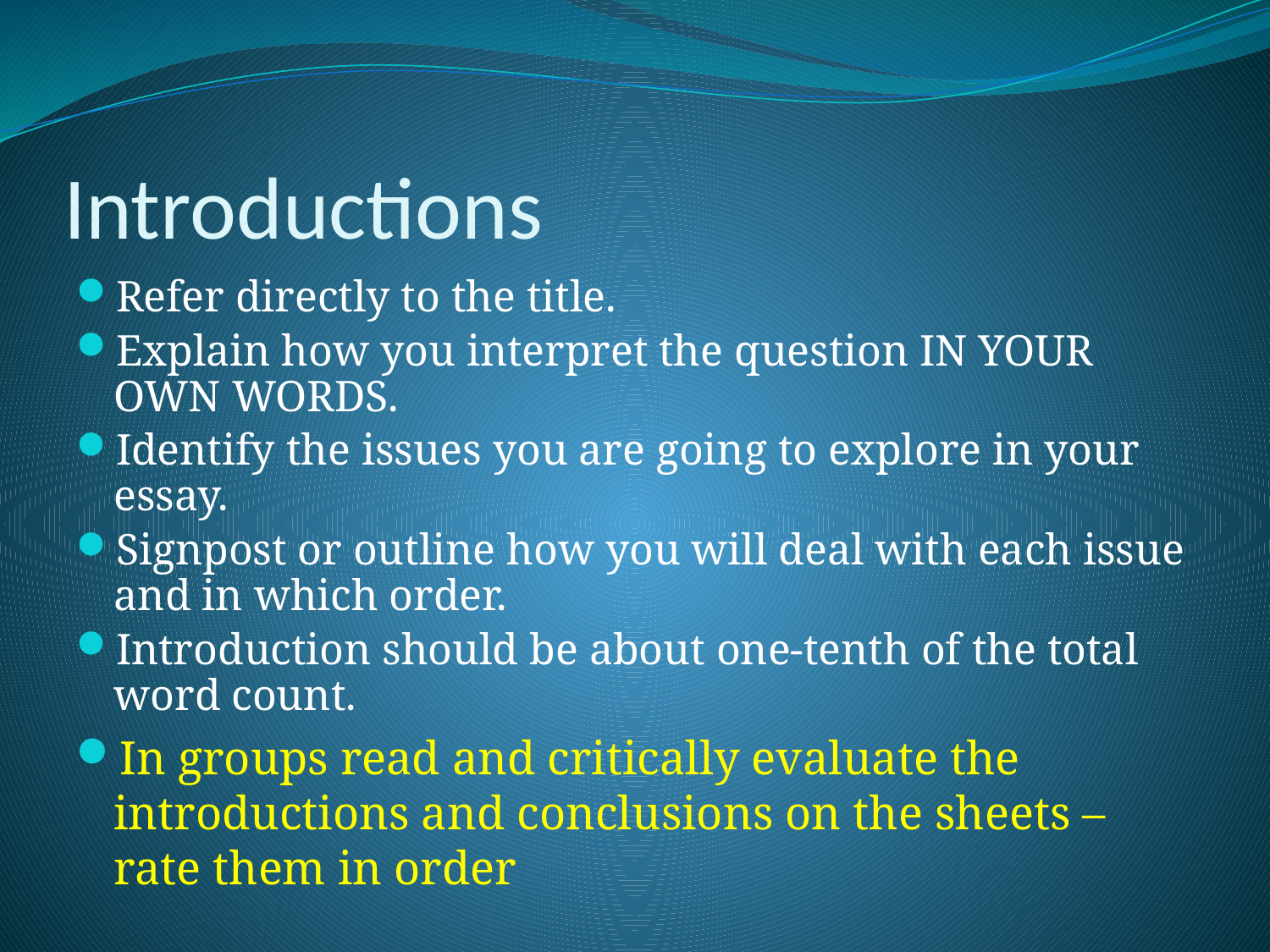

# Introductions
Refer directly to the title.
Explain how you interpret the question IN YOUR OWN WORDS.
Identify the issues you are going to explore in your essay.
Signpost or outline how you will deal with each issue and in which order.
Introduction should be about one-tenth of the total word count.
In groups read and critically evaluate the introductions and conclusions on the sheets – rate them in order